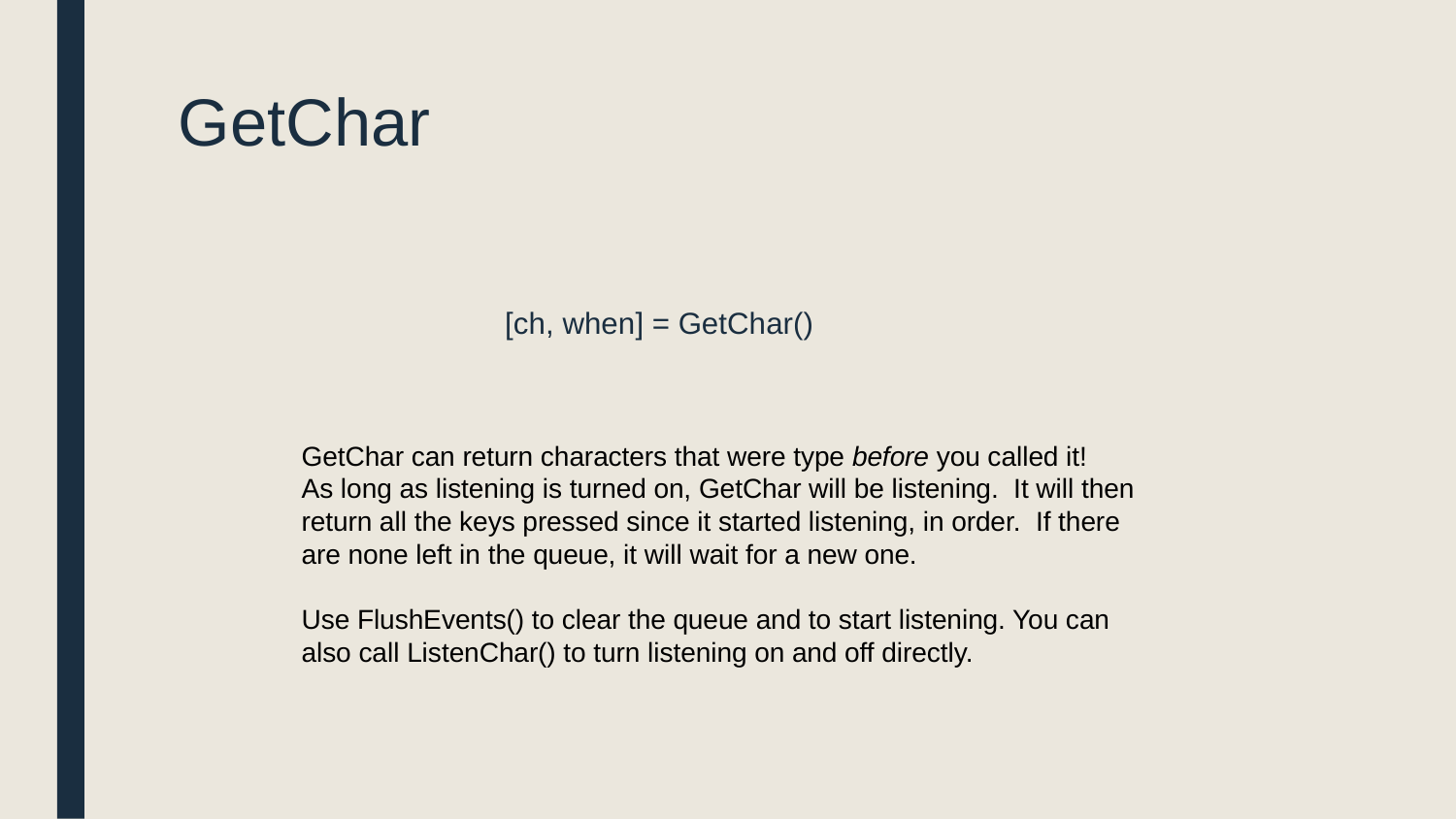

# GetChar
[ch, when] = GetChar()
GetChar can return characters that were type before you called it!
As long as listening is turned on, GetChar will be listening.  It will then return all the keys pressed since it started listening, in order.  If there are none left in the queue, it will wait for a new one.

Use FlushEvents() to clear the queue and to start listening. You can also call ListenChar() to turn listening on and off directly.